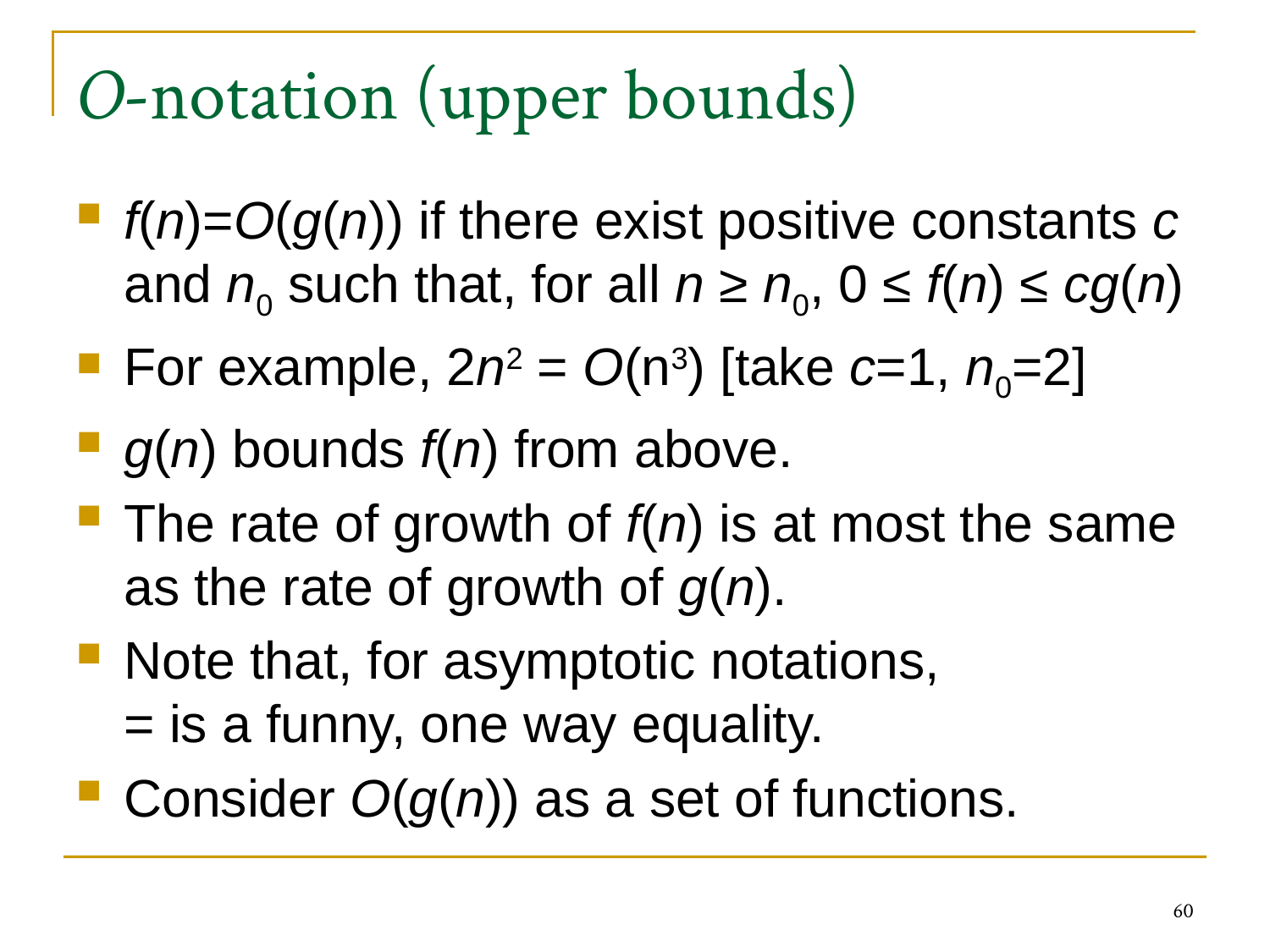

# O-notation (upper bounds)
f(n)=O(g(n)) if there exist positive constants c and n0 such that, for all n ≥ n0, 0 ≤ f(n) ≤ cg(n)
For example, 2n2 = O(n3) [take c=1, n0=2]
g(n) bounds f(n) from above.
The rate of growth of f(n) is at most the same as the rate of growth of g(n).
Note that, for asymptotic notations,
= is a funny, one way equality.
Consider O(g(n)) as a set of functions.
60